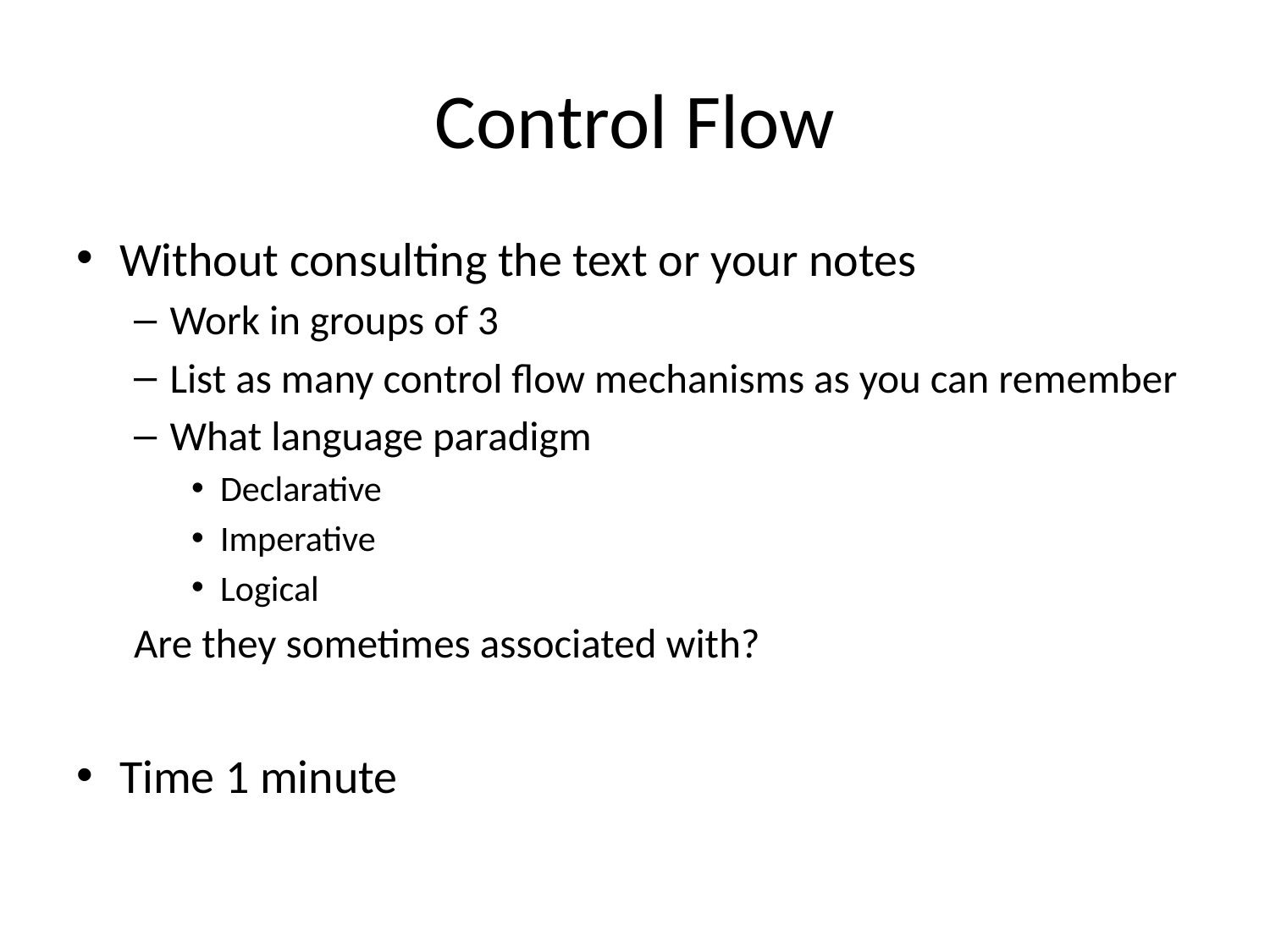

# Control Flow
Without consulting the text or your notes
Work in groups of 3
List as many control flow mechanisms as you can remember
What language paradigm
Declarative
Imperative
Logical
Are they sometimes associated with?

Time 1 minute